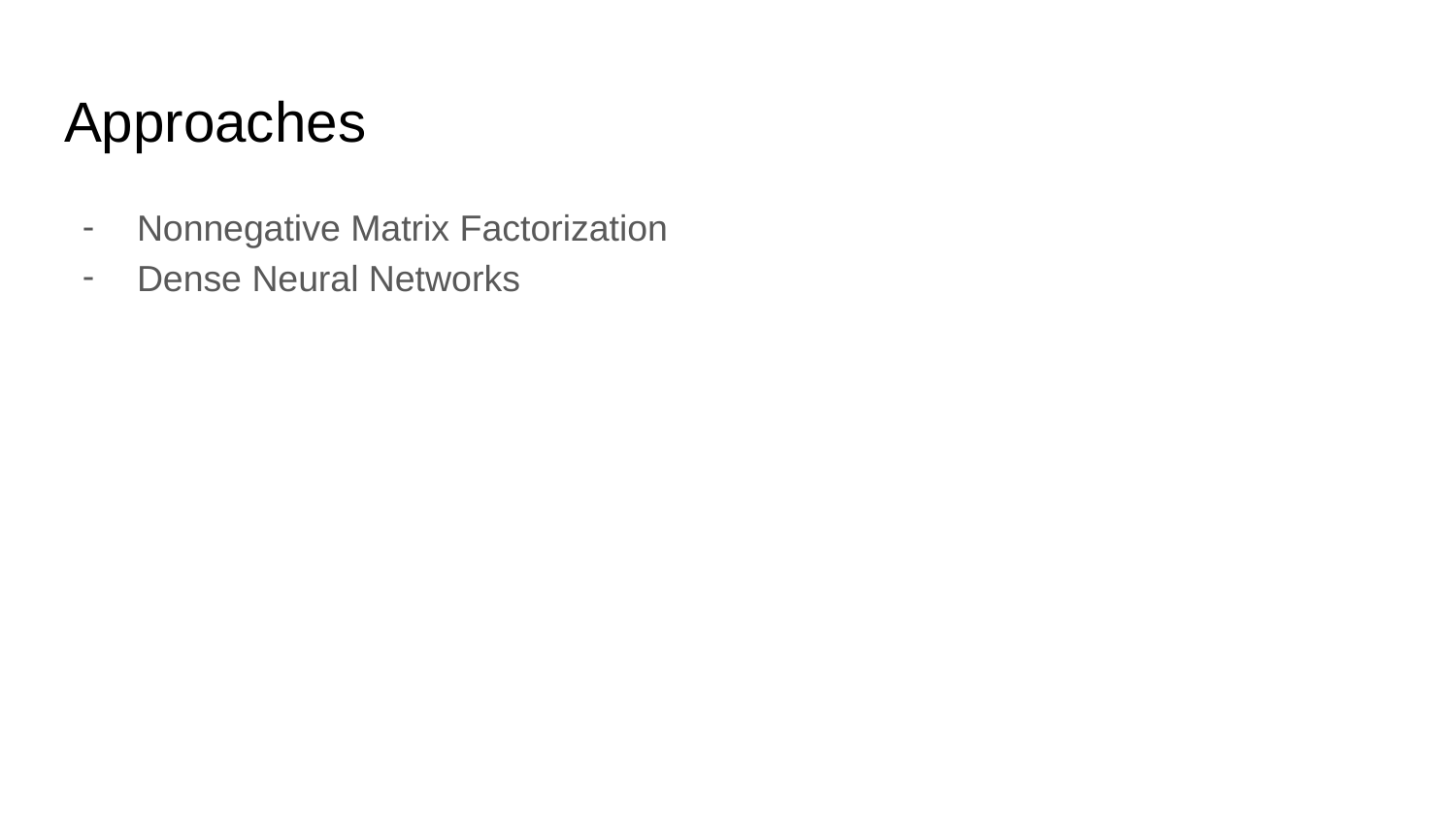

# Approaches
Nonnegative Matrix Factorization
Dense Neural Networks